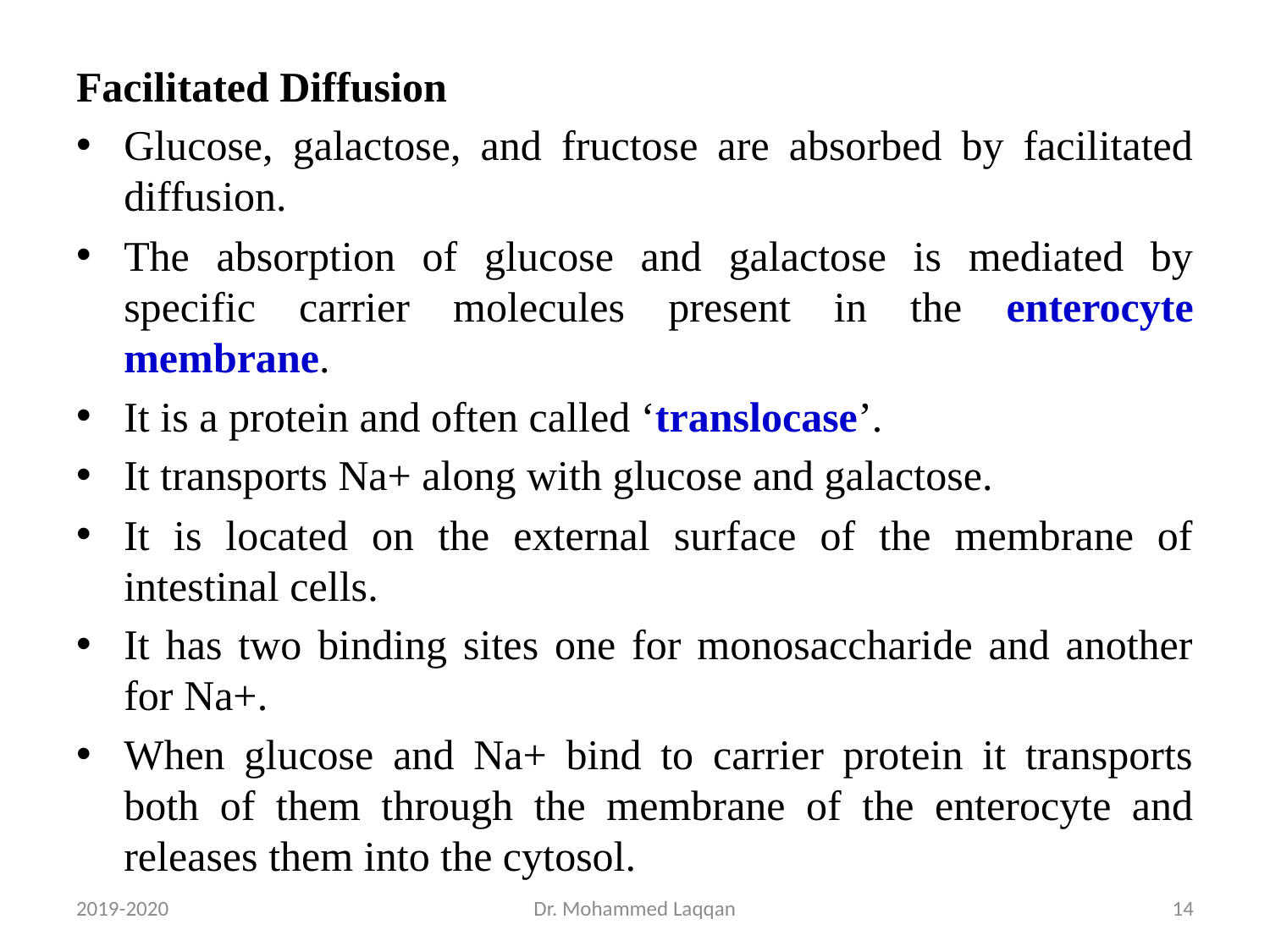

Facilitated Diffusion
Glucose, galactose, and fructose are absorbed by facilitated diffusion.
The absorption of glucose and galactose is mediated by specific carrier molecules present in the enterocyte membrane.
It is a protein and often called ‘translocase’.
It transports Na+ along with glucose and galactose.
It is located on the external surface of the membrane of intestinal cells.
It has two binding sites one for monosaccharide and another for Na+.
When glucose and Na+ bind to carrier protein it transports both of them through the membrane of the enterocyte and releases them into the cytosol.
2019-2020
Dr. Mohammed Laqqan
14